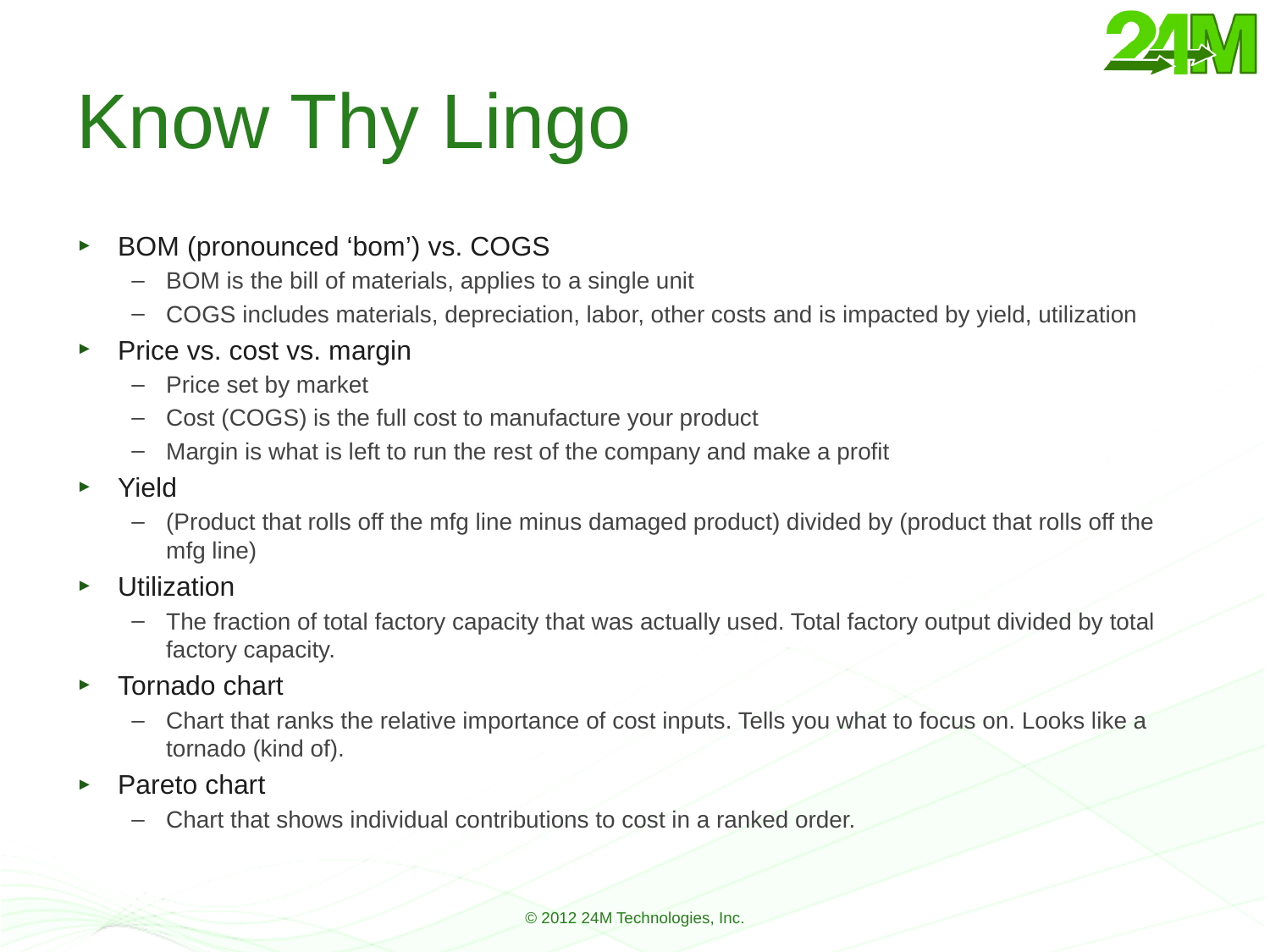

# Know Thy Lingo
BOM (pronounced ‘bom’) vs. COGS
BOM is the bill of materials, applies to a single unit
COGS includes materials, depreciation, labor, other costs and is impacted by yield, utilization
Price vs. cost vs. margin
Price set by market
Cost (COGS) is the full cost to manufacture your product
Margin is what is left to run the rest of the company and make a profit
Yield
(Product that rolls off the mfg line minus damaged product) divided by (product that rolls off the mfg line)
Utilization
The fraction of total factory capacity that was actually used. Total factory output divided by total factory capacity.
Tornado chart
Chart that ranks the relative importance of cost inputs. Tells you what to focus on. Looks like a tornado (kind of).
Pareto chart
Chart that shows individual contributions to cost in a ranked order.
© 2012 24M Technologies, Inc.
29